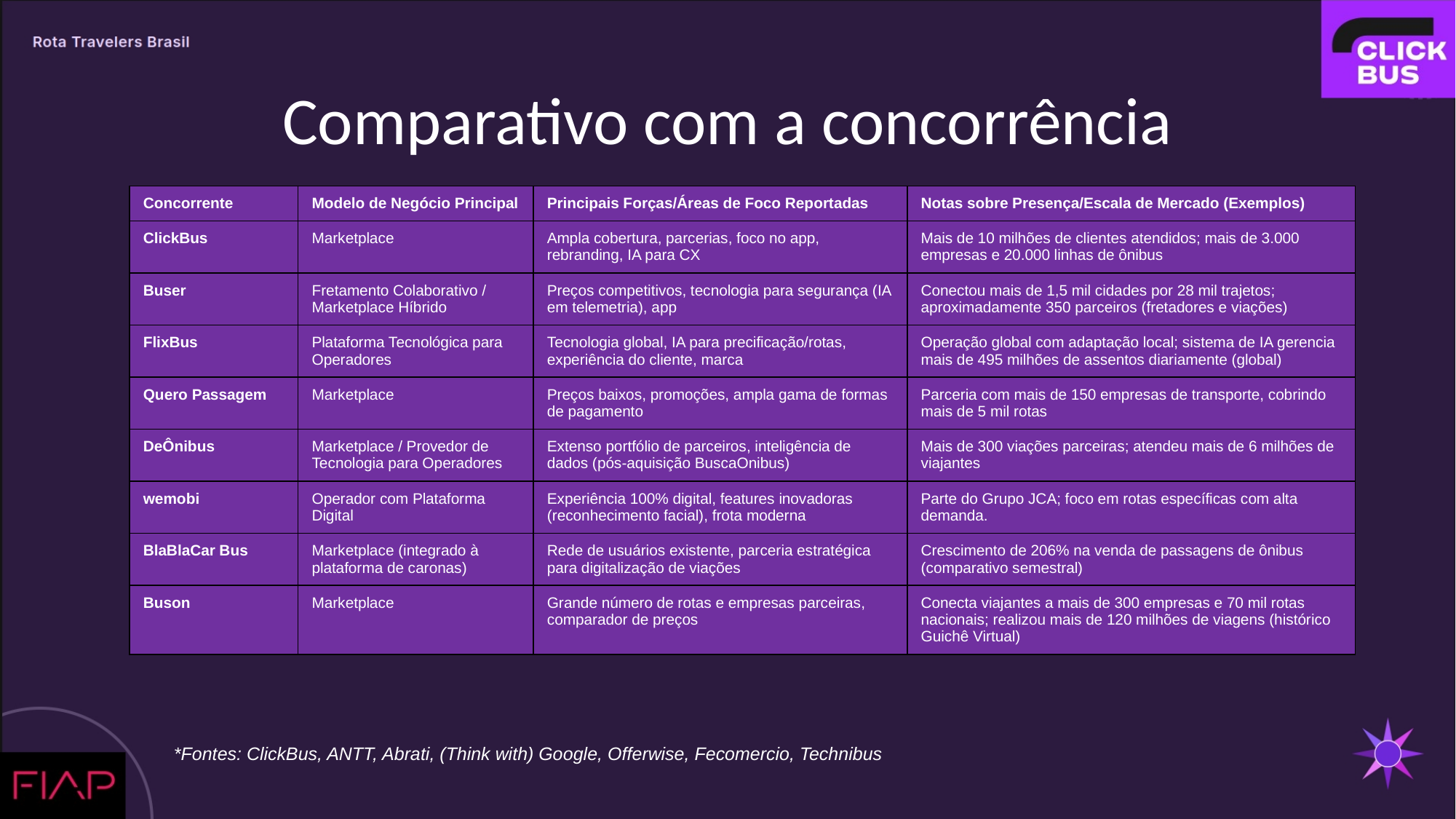

# Comparativo com a concorrência
| Concorrente | Modelo de Negócio Principal | Principais Forças/Áreas de Foco Reportadas | Notas sobre Presença/Escala de Mercado (Exemplos) |
| --- | --- | --- | --- |
| ClickBus | Marketplace | Ampla cobertura, parcerias, foco no app, rebranding, IA para CX | Mais de 10 milhões de clientes atendidos; mais de 3.000 empresas e 20.000 linhas de ônibus |
| Buser | Fretamento Colaborativo / Marketplace Híbrido | Preços competitivos, tecnologia para segurança (IA em telemetria), app | Conectou mais de 1,5 mil cidades por 28 mil trajetos; aproximadamente 350 parceiros (fretadores e viações) |
| FlixBus | Plataforma Tecnológica para Operadores | Tecnologia global, IA para precificação/rotas, experiência do cliente, marca | Operação global com adaptação local; sistema de IA gerencia mais de 495 milhões de assentos diariamente (global) |
| Quero Passagem | Marketplace | Preços baixos, promoções, ampla gama de formas de pagamento | Parceria com mais de 150 empresas de transporte, cobrindo mais de 5 mil rotas |
| DeÔnibus | Marketplace / Provedor de Tecnologia para Operadores | Extenso portfólio de parceiros, inteligência de dados (pós-aquisição BuscaOnibus) | Mais de 300 viações parceiras; atendeu mais de 6 milhões de viajantes |
| wemobi | Operador com Plataforma Digital | Experiência 100% digital, features inovadoras (reconhecimento facial), frota moderna | Parte do Grupo JCA; foco em rotas específicas com alta demanda. |
| BlaBlaCar Bus | Marketplace (integrado à plataforma de caronas) | Rede de usuários existente, parceria estratégica para digitalização de viações | Crescimento de 206% na venda de passagens de ônibus (comparativo semestral) |
| Buson | Marketplace | Grande número de rotas e empresas parceiras, comparador de preços | Conecta viajantes a mais de 300 empresas e 70 mil rotas nacionais; realizou mais de 120 milhões de viagens (histórico Guichê Virtual) |
*Fontes: ClickBus, ANTT, Abrati, (Think with) Google, Offerwise, Fecomercio, Technibus